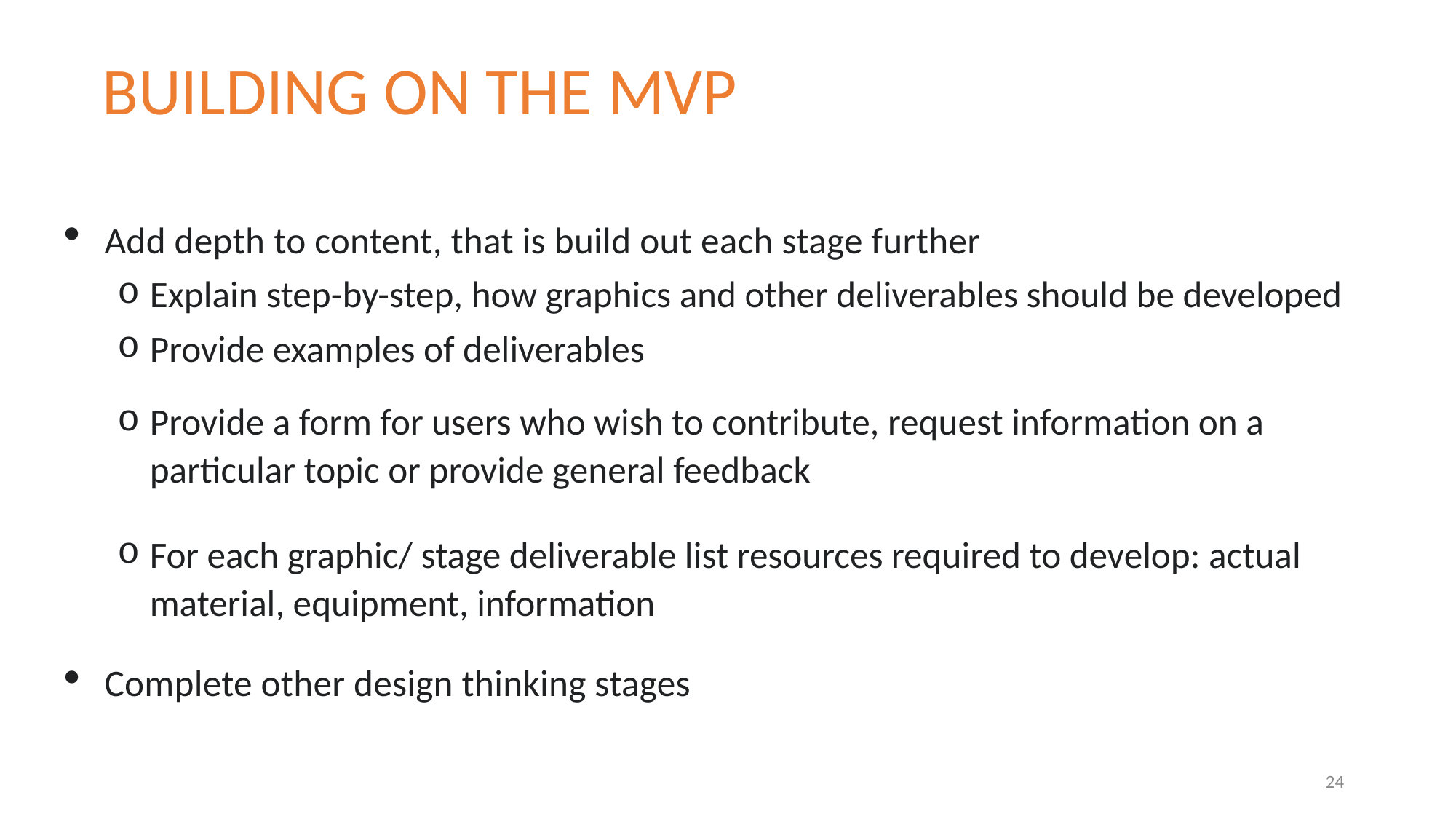

# BUILDING ON THE MVP
Add depth to content, that is build out each stage further
Explain step-by-step, how graphics and other deliverables should be developed
Provide examples of deliverables
Provide a form for users who wish to contribute, request information on a particular topic or provide general feedback
For each graphic/ stage deliverable list resources required to develop: actual material, equipment, information
Complete other design thinking stages

24